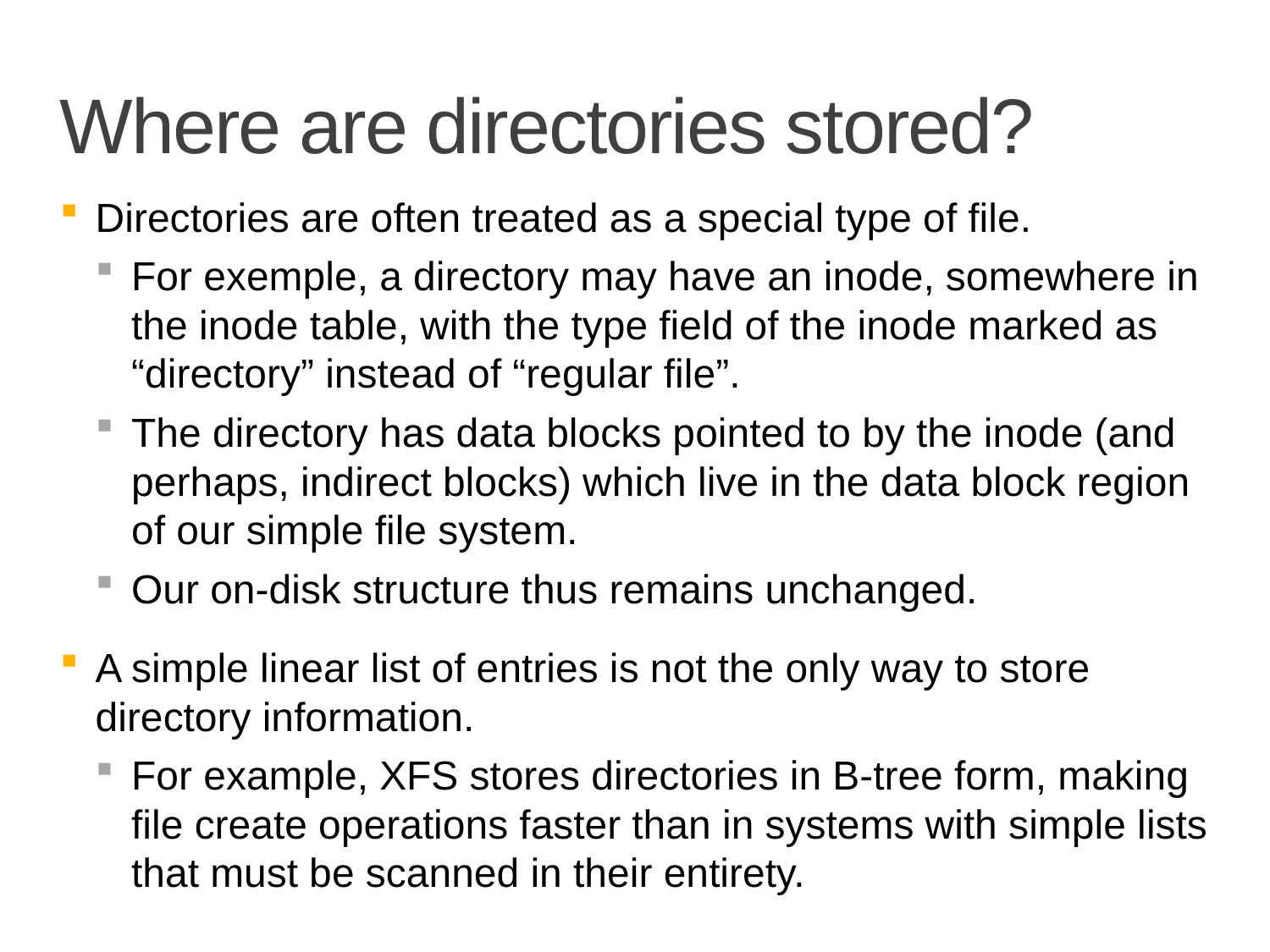

# Where are directories stored?
Directories are often treated as a special type of file.
For exemple, a directory may have an inode, somewhere in the inode table, with the type field of the inode marked as “directory” instead of “regular file”.
The directory has data blocks pointed to by the inode (and perhaps, indirect blocks) which live in the data block region of our simple file system.
Our on-disk structure thus remains unchanged.
A simple linear list of entries is not the only way to store directory information.
For example, XFS stores directories in B-tree form, making file create operations faster than in systems with simple lists that must be scanned in their entirety.